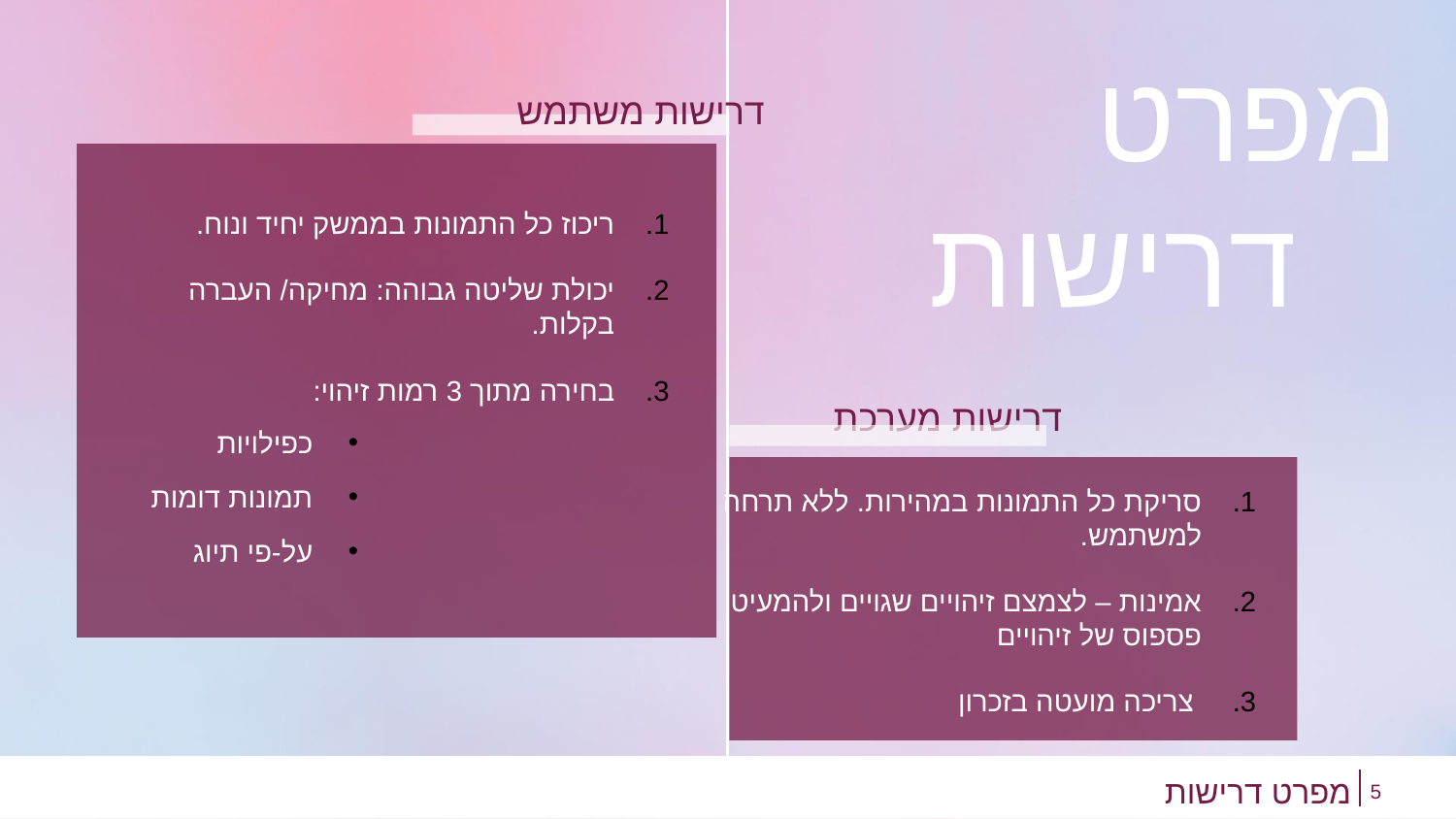

דרישות משתמש

ריכוז כל התמונות בממשק יחיד ונוח.
יכולת שליטה גבוהה: מחיקה/ העברה  בקלות.
בחירה מתוך 3 רמות זיהוי:
# מפרט דרישות
דרישות מערכת
כפילויות
תמונות דומות
על-פי תיוג

סריקת כל התמונות במהירות. ללא תרחה למשתמש.
אמינות – לצמצם זיהויים שגויים ולהמעיט פספוס של זיהויים
 צריכה מועטה בזכרון

5
מפרט דרישות